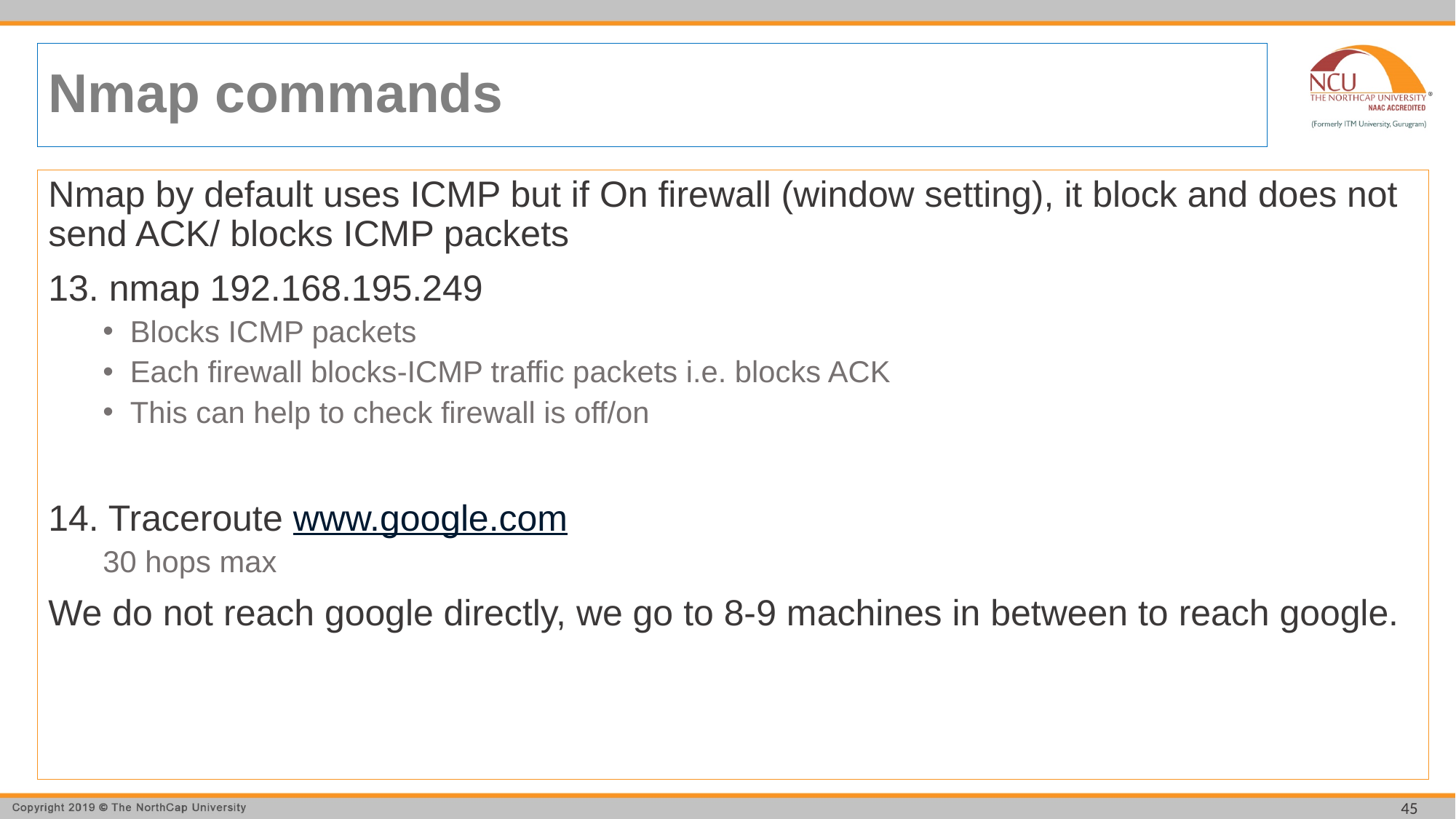

# Nmap commands
Nmap by default uses ICMP but if On firewall (window setting), it block and does not send ACK/ blocks ICMP packets
13. nmap 192.168.195.249
Blocks ICMP packets
Each firewall blocks-ICMP traffic packets i.e. blocks ACK
This can help to check firewall is off/on

14. Traceroute www.google.com
30 hops max
We do not reach google directly, we go to 8-9 machines in between to reach google.

45